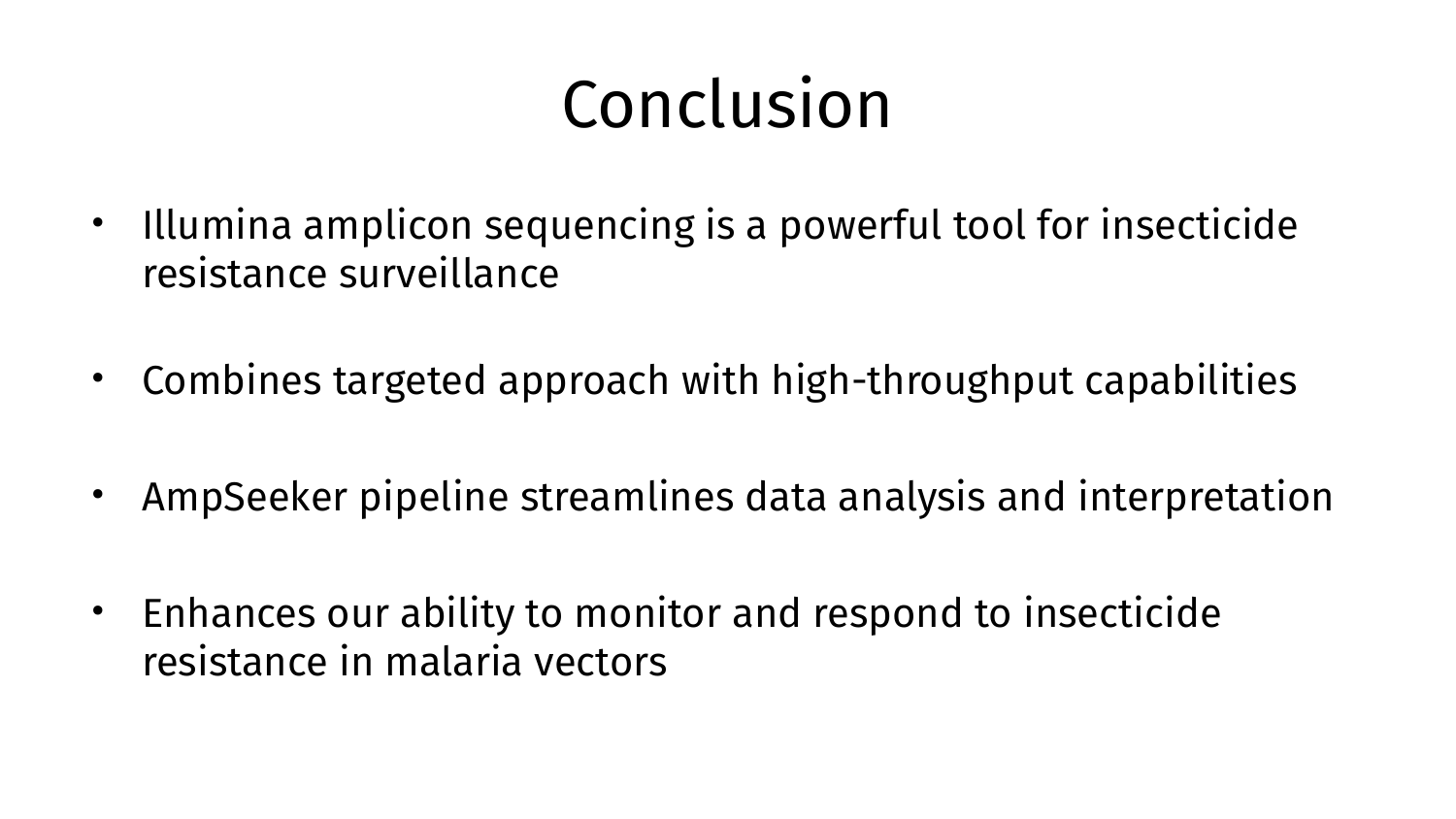

# Conclusion
Illumina amplicon sequencing is a powerful tool for insecticide resistance surveillance

Combines targeted approach with high-throughput capabilities

AmpSeeker pipeline streamlines data analysis and interpretation

Enhances our ability to monitor and respond to insecticide resistance in malaria vectors